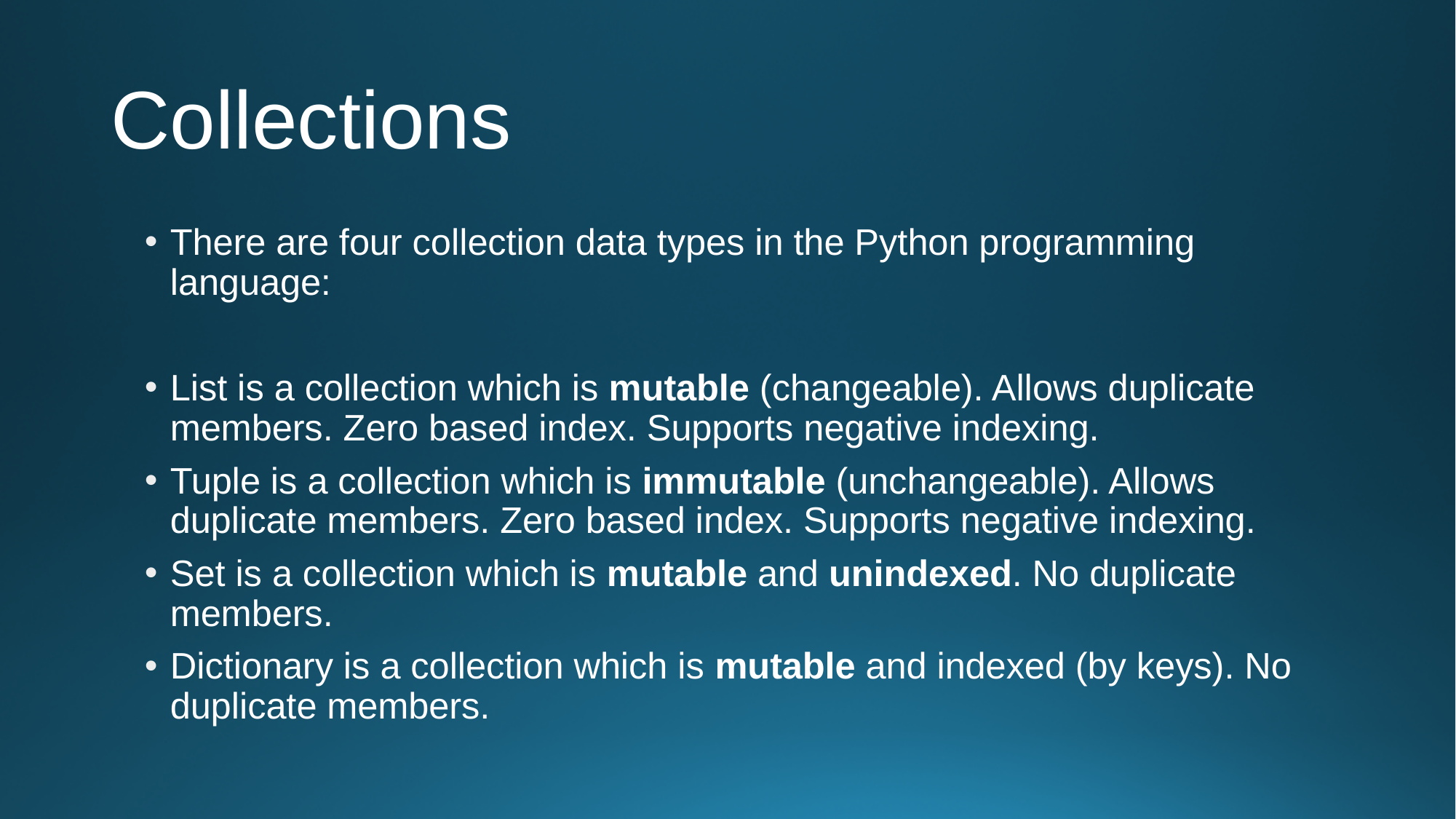

# Collections
There are four collection data types in the Python programming language:

List is a collection which is mutable (changeable). Allows duplicate members. Zero based index. Supports negative indexing.
Tuple is a collection which is immutable (unchangeable). Allows duplicate members. Zero based index. Supports negative indexing.
Set is a collection which is mutable and unindexed. No duplicate members.
Dictionary is a collection which is mutable and indexed (by keys). No duplicate members.